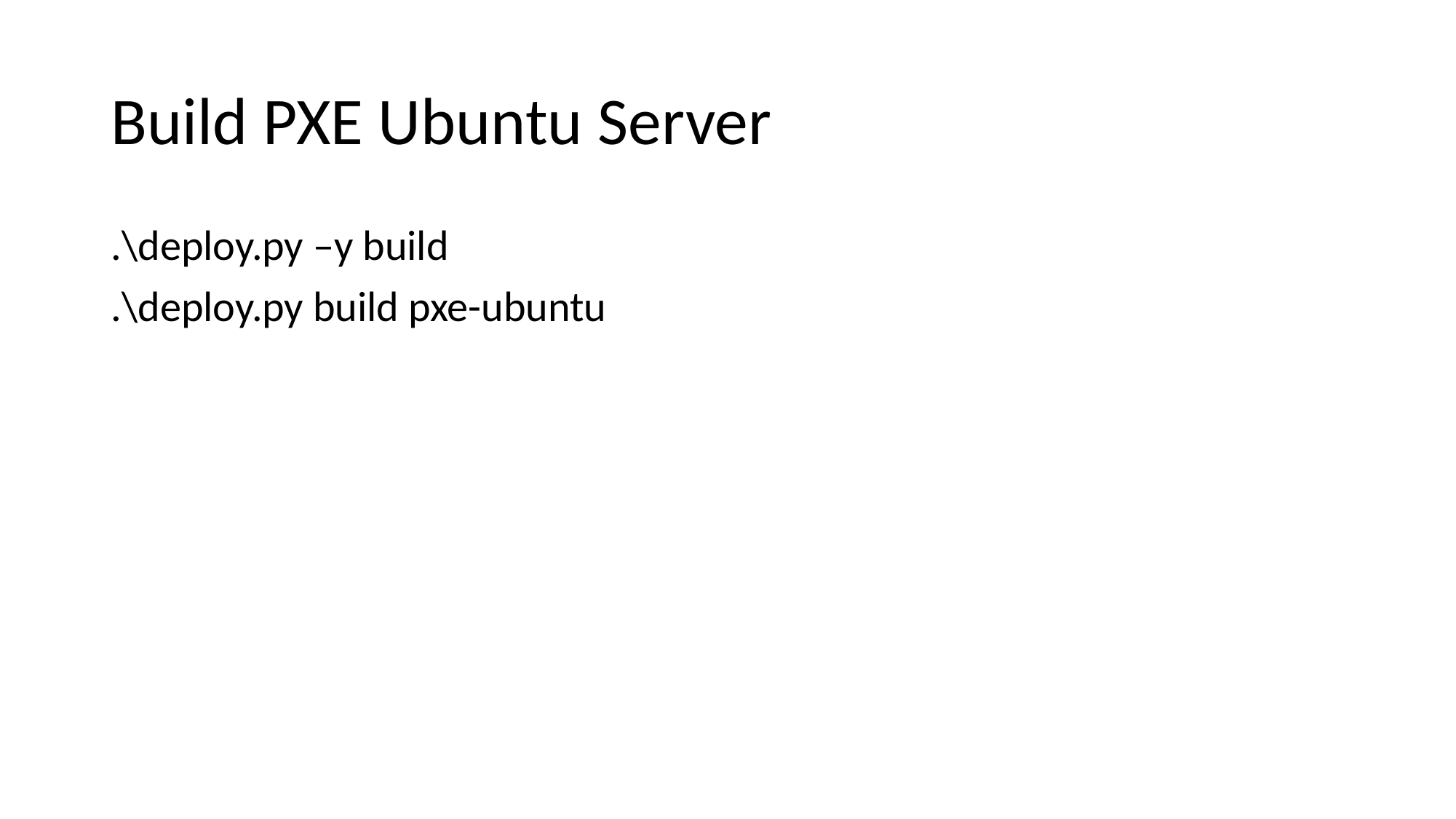

# Build PXE Ubuntu Server
.\deploy.py –y build
.\deploy.py build pxe-ubuntu